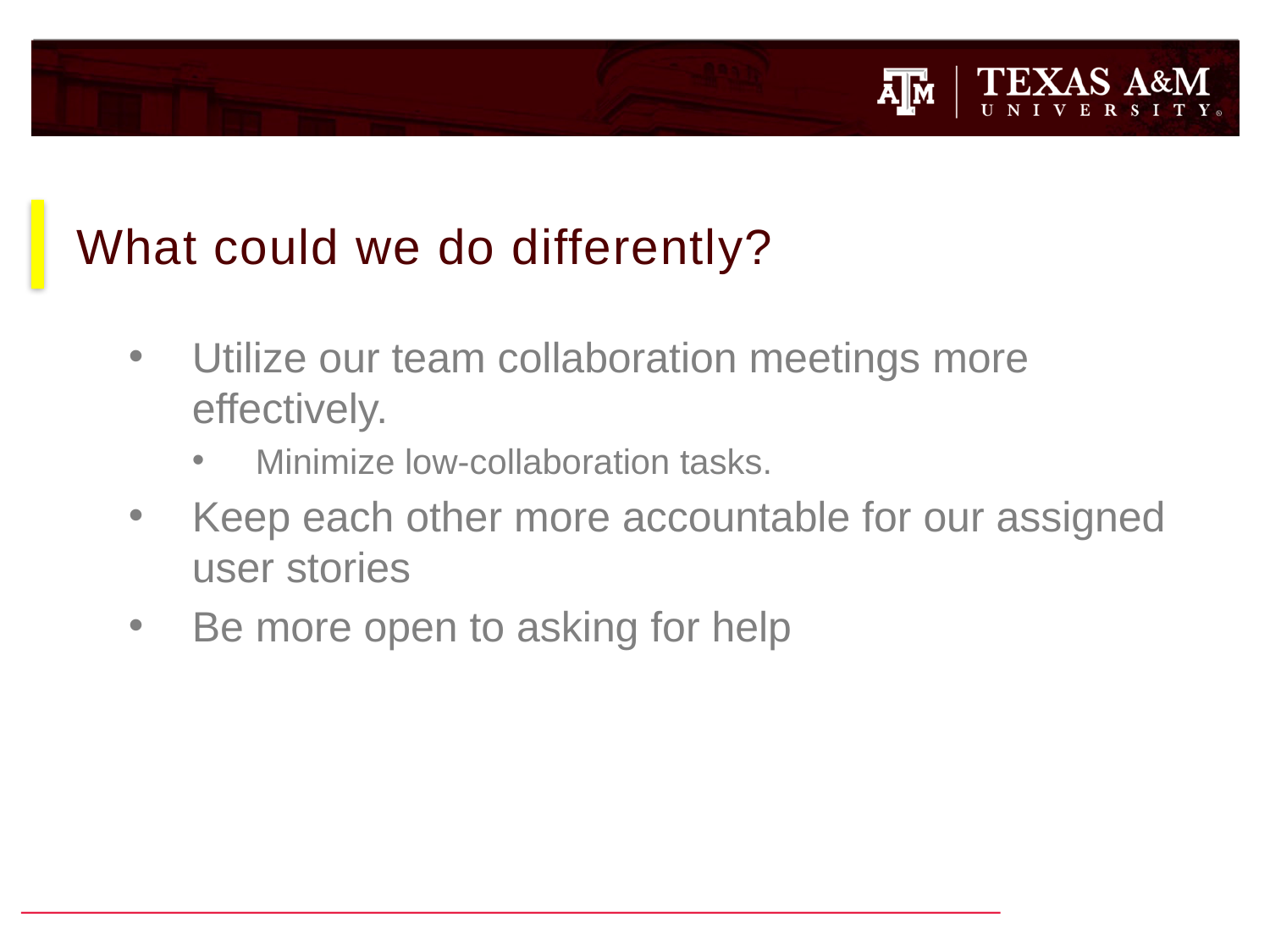

# What could we do differently?
Utilize our team collaboration meetings more effectively.
Minimize low-collaboration tasks.
Keep each other more accountable for our assigned user stories
Be more open to asking for help